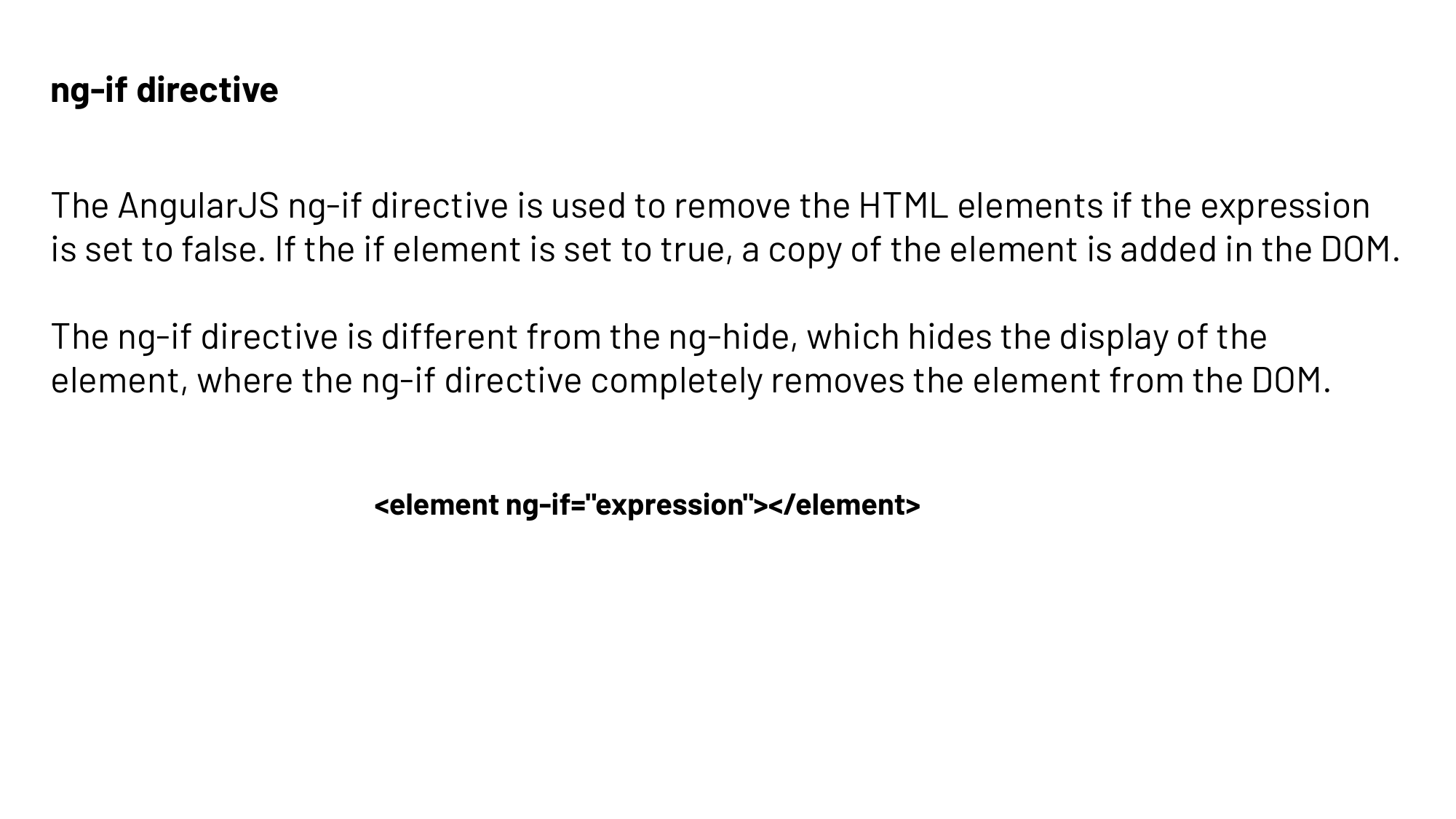

ng-if directive
The AngularJS ng-if directive is used to remove the HTML elements if the expression is set to false. If the if element is set to true, a copy of the element is added in the DOM.

The ng-if directive is different from the ng-hide, which hides the display of the element, where the ng-if directive completely removes the element from the DOM.
<element ng-if="expression"></element>